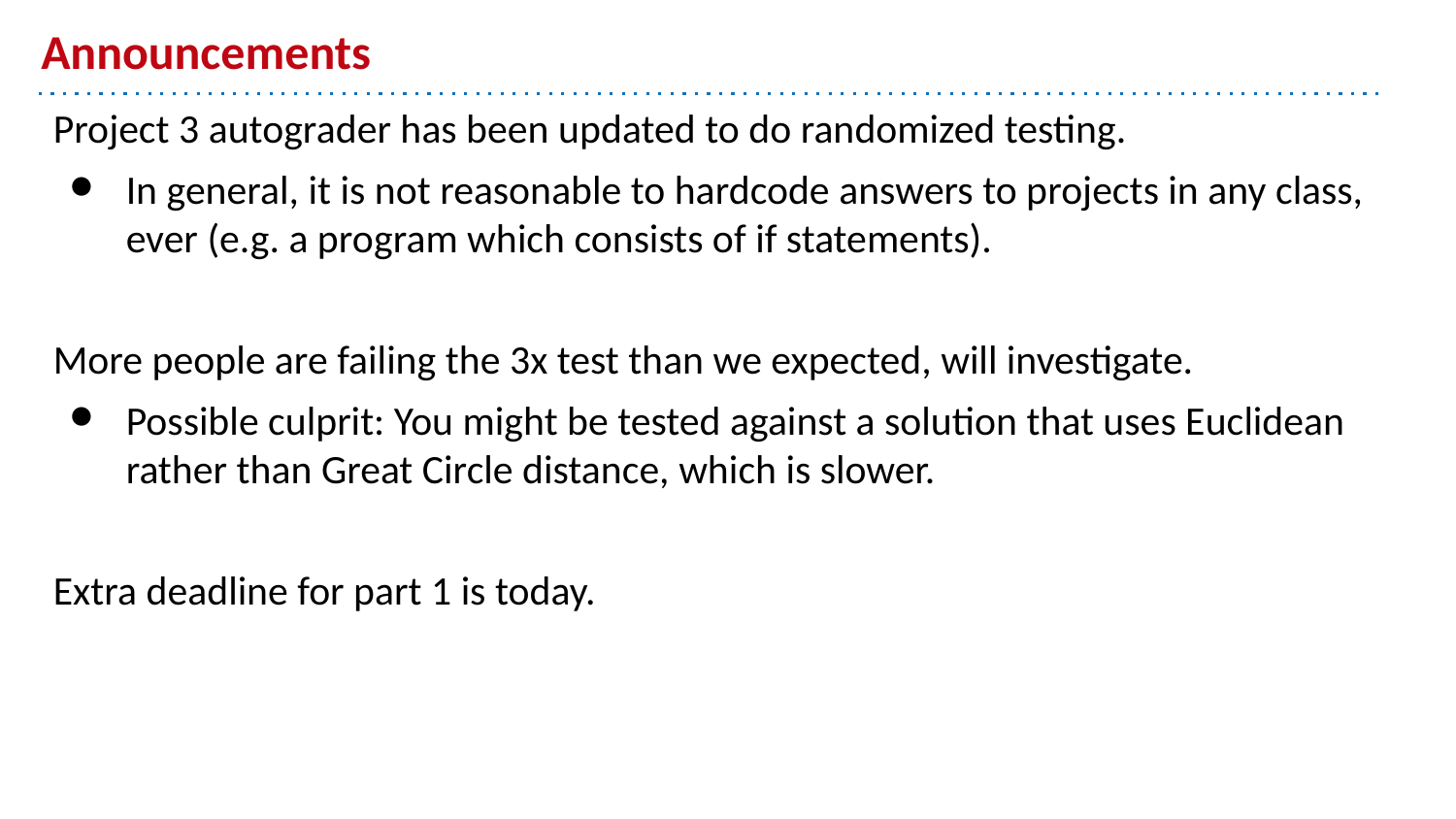

# Announcements
Project 3 autograder has been updated to do randomized testing.
In general, it is not reasonable to hardcode answers to projects in any class, ever (e.g. a program which consists of if statements).

More people are failing the 3x test than we expected, will investigate.
Possible culprit: You might be tested against a solution that uses Euclidean rather than Great Circle distance, which is slower.

Extra deadline for part 1 is today.